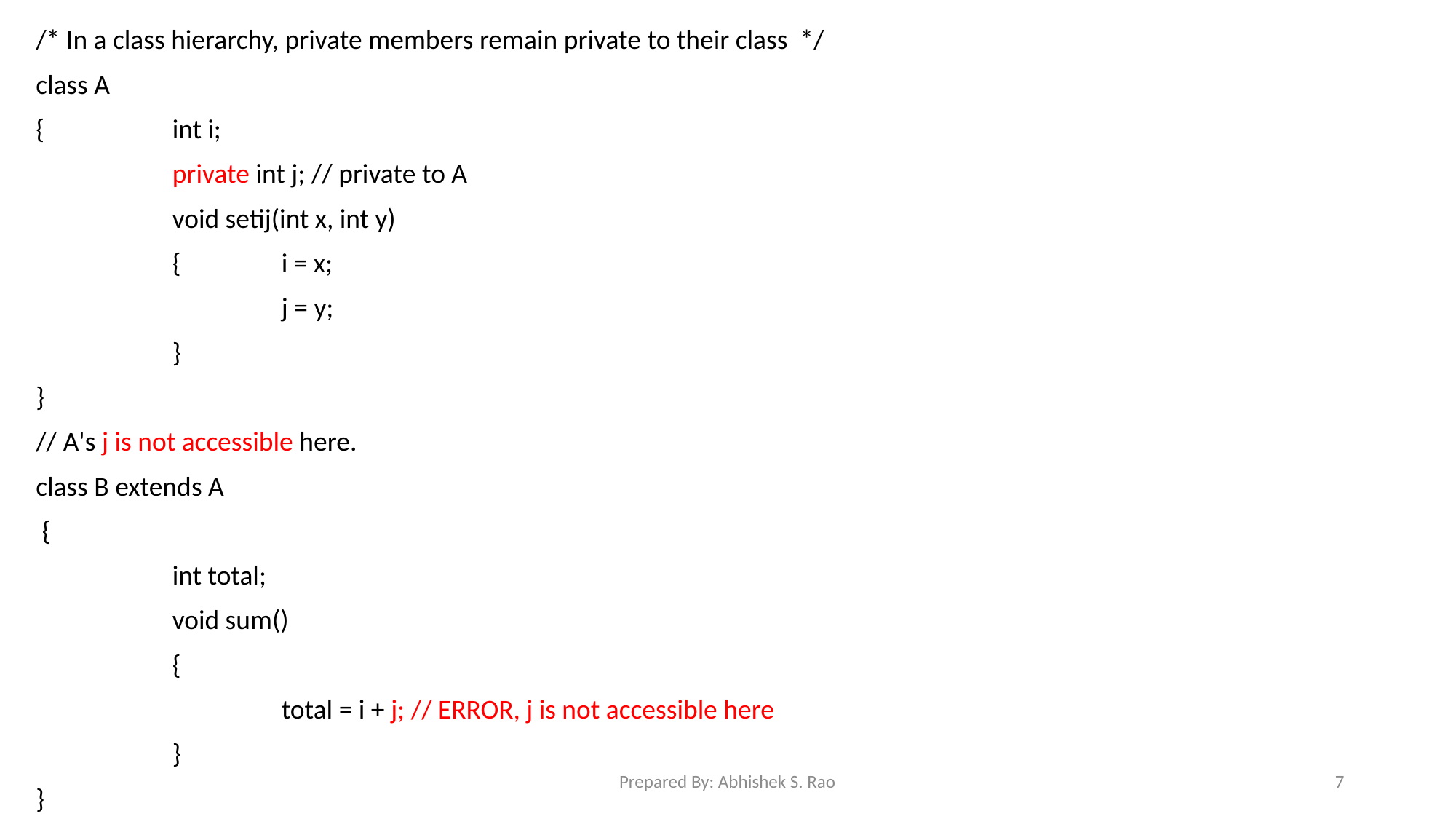

/* In a class hierarchy, private members remain private to their class  */
class A
{		int i;
		private int j; // private to A
		void setij(int x, int y)
		{	i = x;
			j = y;
		}
}
// A's j is not accessible here.
class B extends A
 {
		int total;
		void sum()
	 	{
			total = i + j; // ERROR, j is not accessible here
		}
}

Prepared By: Abhishek S. Rao
7